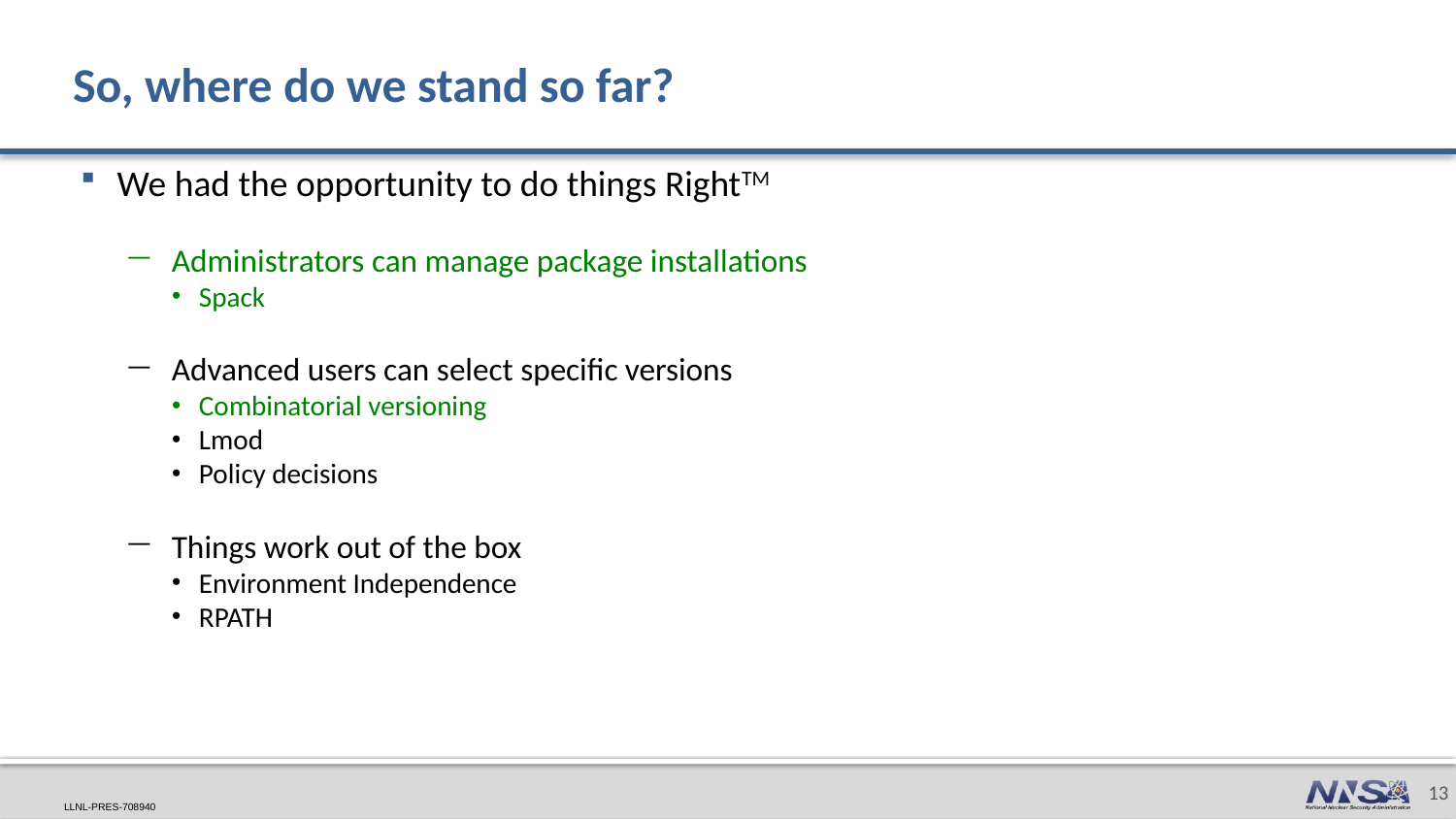

# So, where do we stand so far?
We had the opportunity to do things RightTM
Administrators can manage package installations
Spack
Advanced users can select specific versions
Combinatorial versioning
Lmod
Policy decisions
Things work out of the box
Environment Independence
RPATH